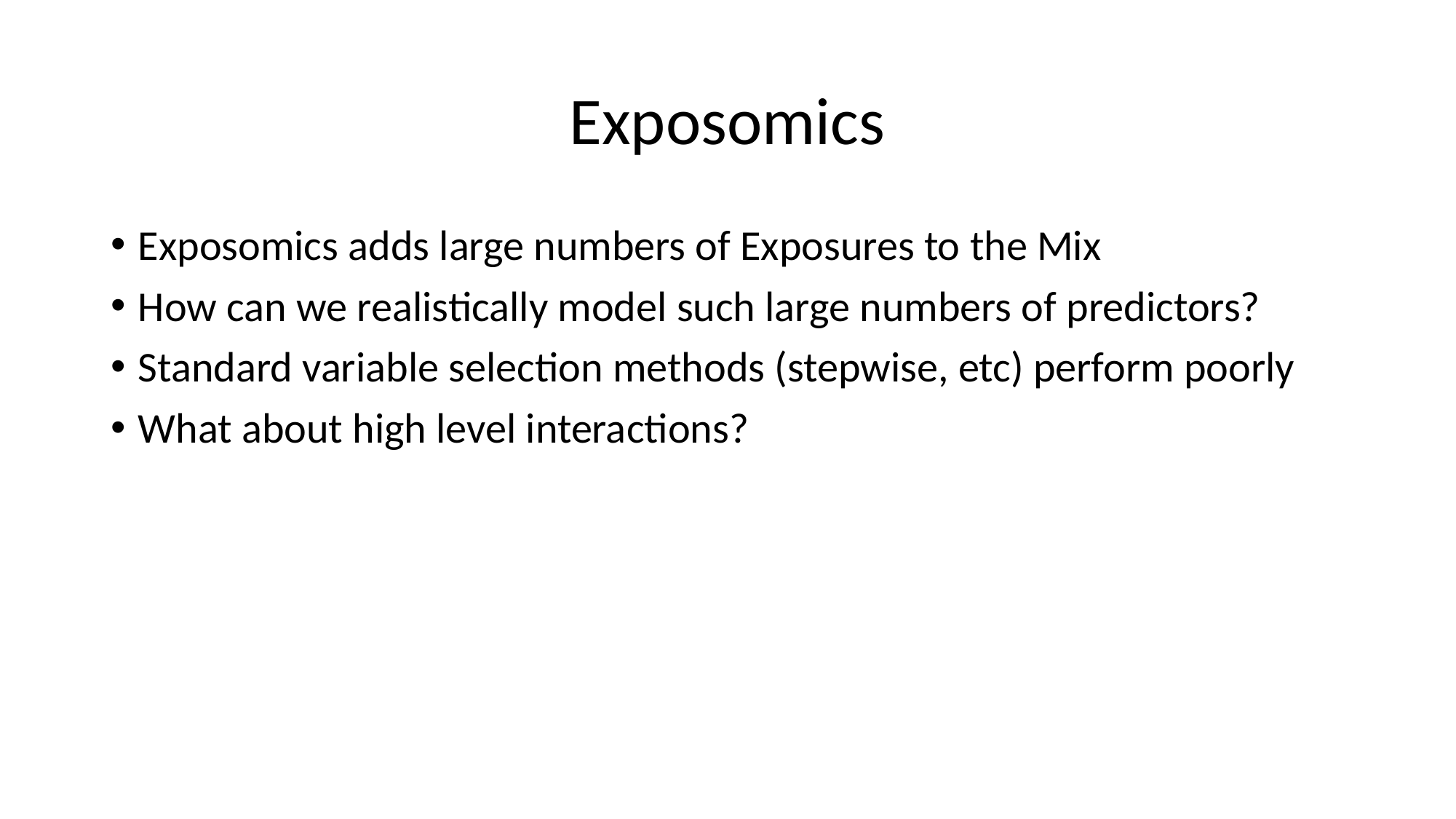

# Exposomics
Exposomics adds large numbers of Exposures to the Mix
How can we realistically model such large numbers of predictors?
Standard variable selection methods (stepwise, etc) perform poorly
What about high level interactions?